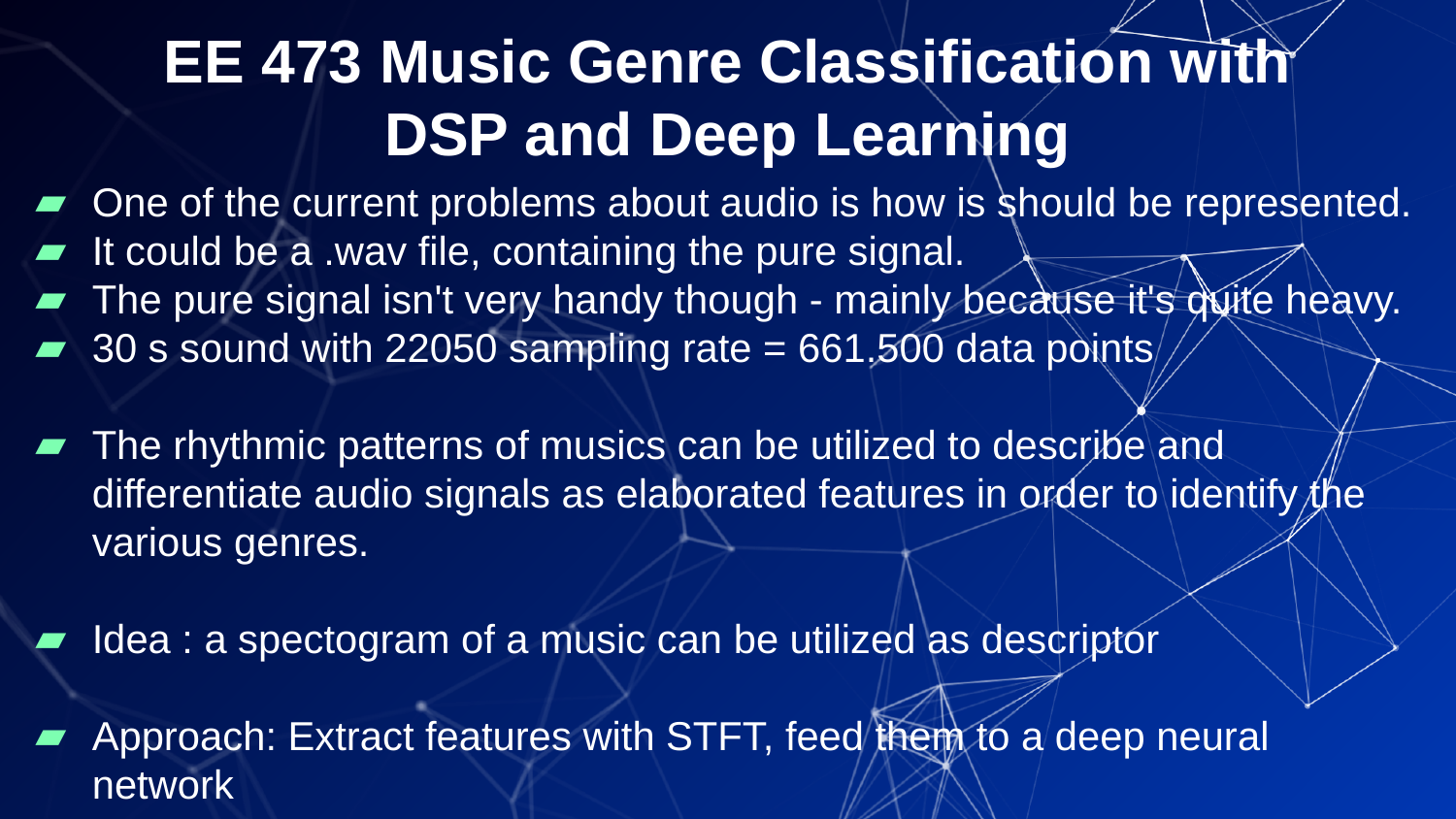

# EE 473 Music Genre Classification with DSP and Deep Learning
One of the current problems about audio is how is should be represented.
It could be a .wav file, containing the pure signal.
The pure signal isn't very handy though - mainly because it's quite heavy.
30 s sound with 22050 sampling rate = 661.500 data points

The rhythmic patterns of musics can be utilized to describe and differentiate audio signals as elaborated features in order to identify the various genres.

Idea : a spectogram of a music can be utilized as descriptor

Approach: Extract features with STFT, feed them to a deep neural network